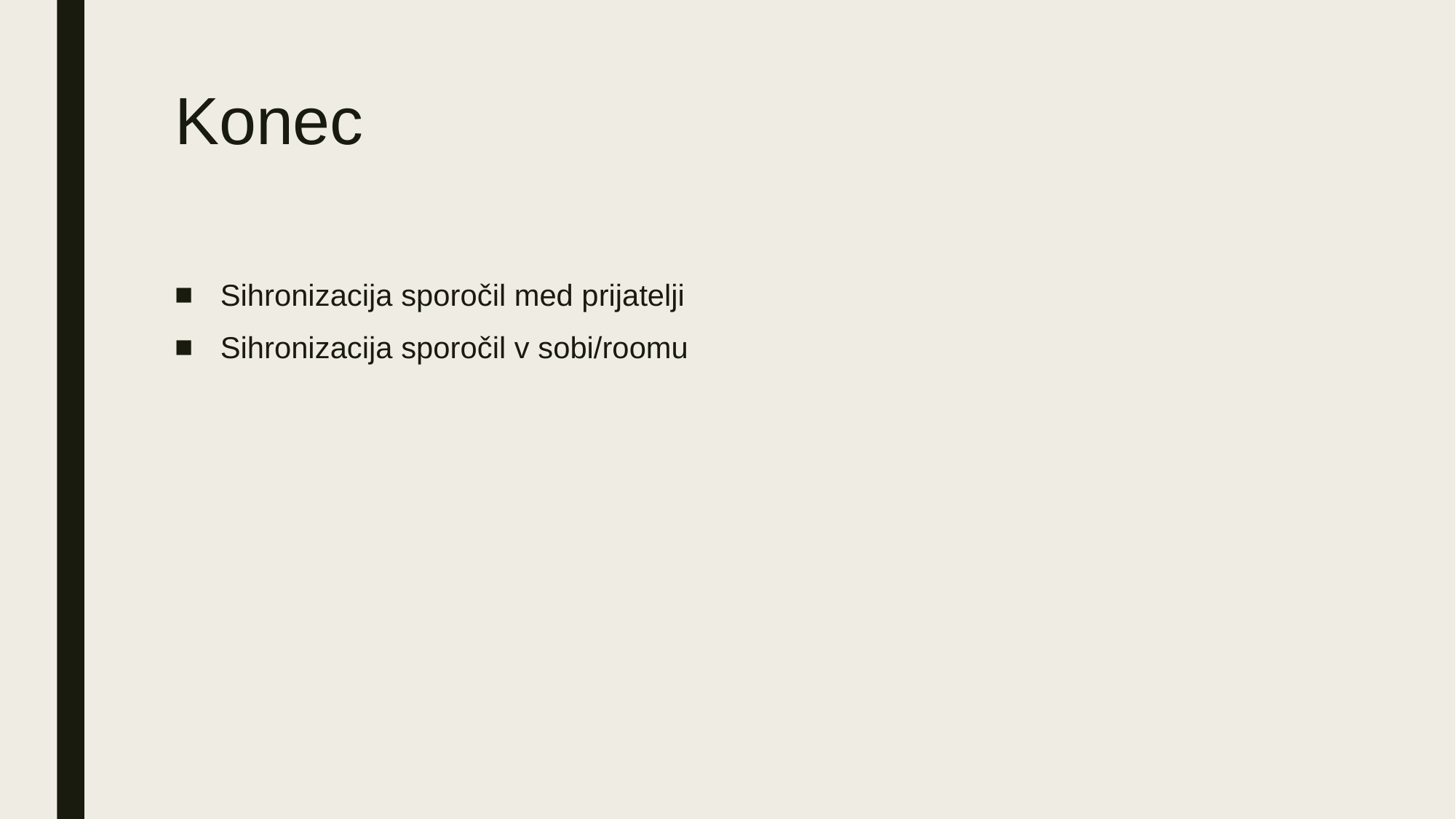

# Konec
Sihronizacija sporočil med prijatelji
Sihronizacija sporočil v sobi/roomu